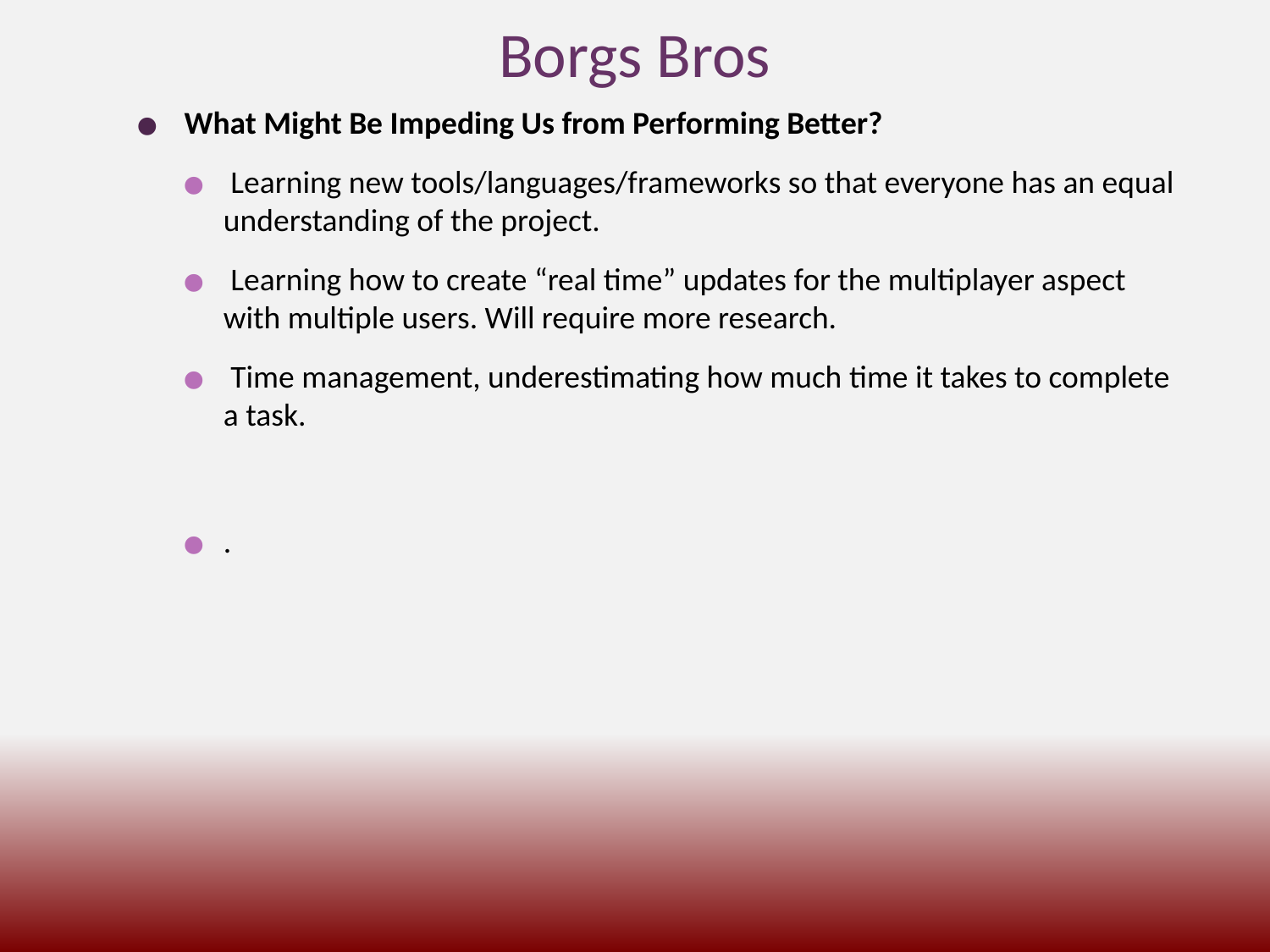

# Borgs Bros
What Might Be Impeding Us from Performing Better?
 Learning new tools/languages/frameworks so that everyone has an equal understanding of the project.
 Learning how to create “real time” updates for the multiplayer aspect with multiple users. Will require more research.
 Time management, underestimating how much time it takes to complete a task.

.